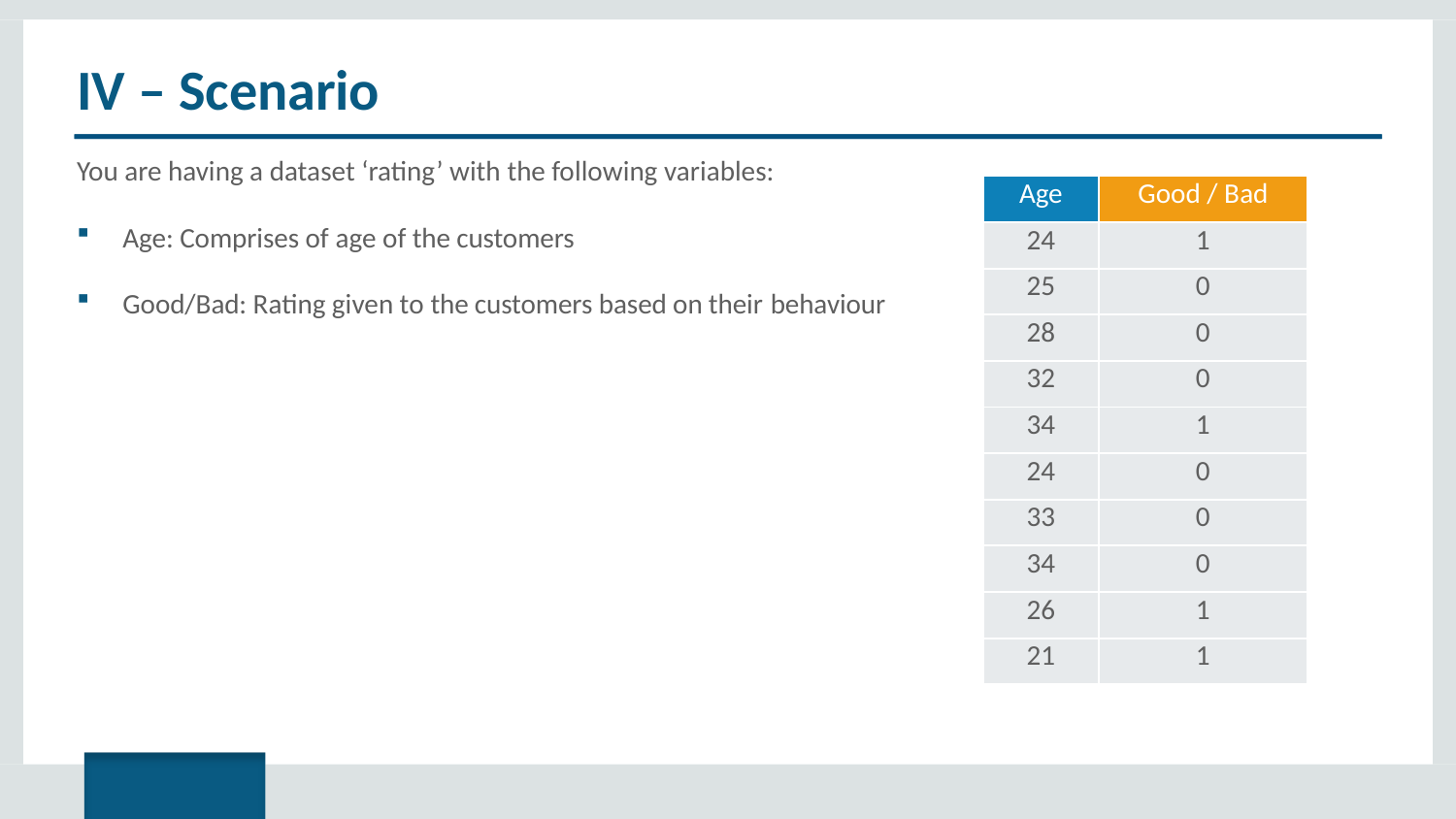

# IV – Scenario

You are having a dataset ‘rating’ with the following variables:

Age: Comprises of age of the customers

Good/Bad: Rating given to the customers based on their behaviour
| Age | Good / Bad |
| --- | --- |
| 24 | 1 |
| 25 | 0 |
| 28 | 0 |
| 32 | 0 |
| 34 | 1 |
| 24 | 0 |
| 33 | 0 |
| 34 | 0 |
| 26 | 1 |
| 21 | 1 |